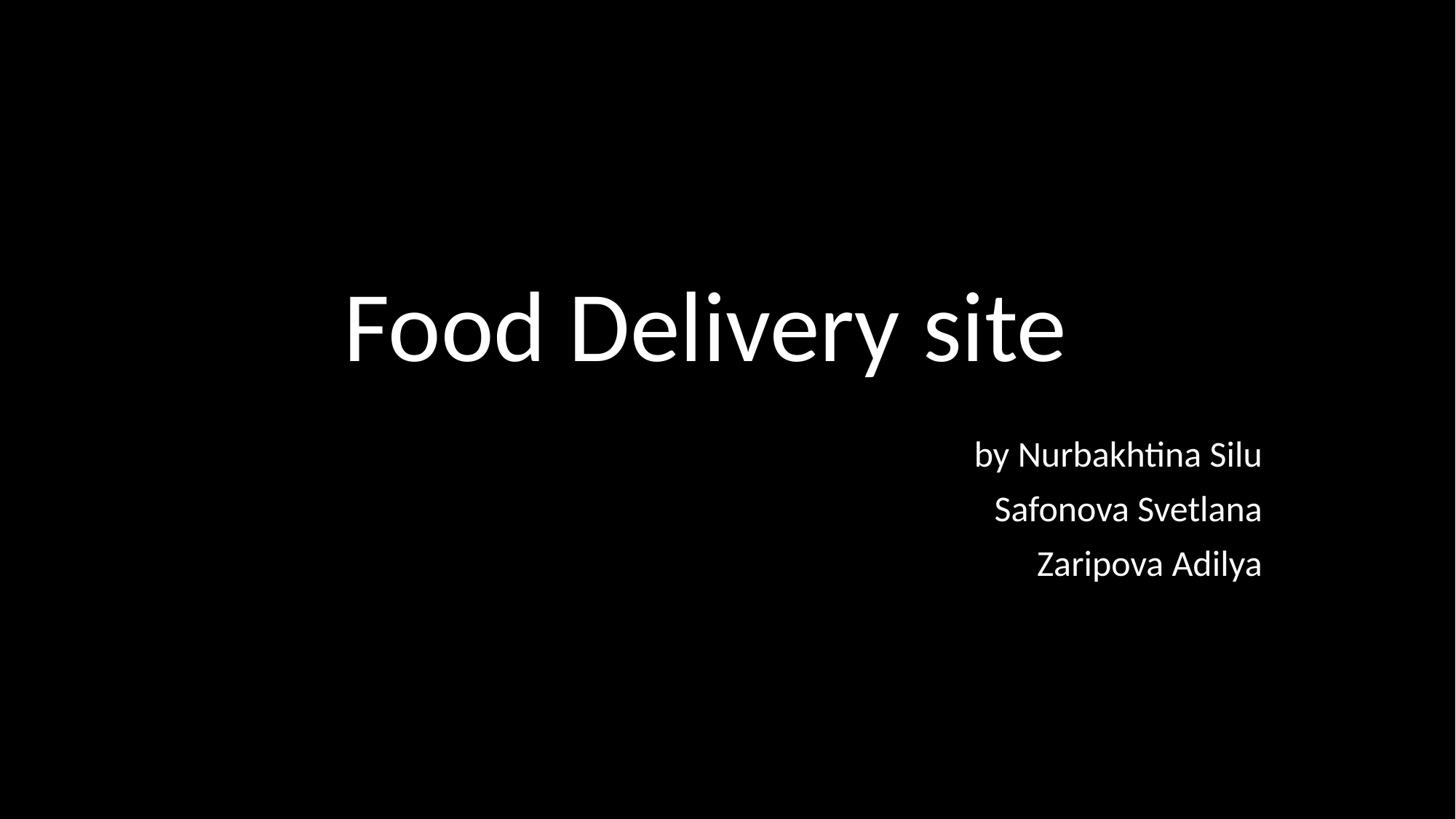

# Food Delivery site
by Nurbakhtina Silu
Safonova Svetlana
Zaripova Adilya